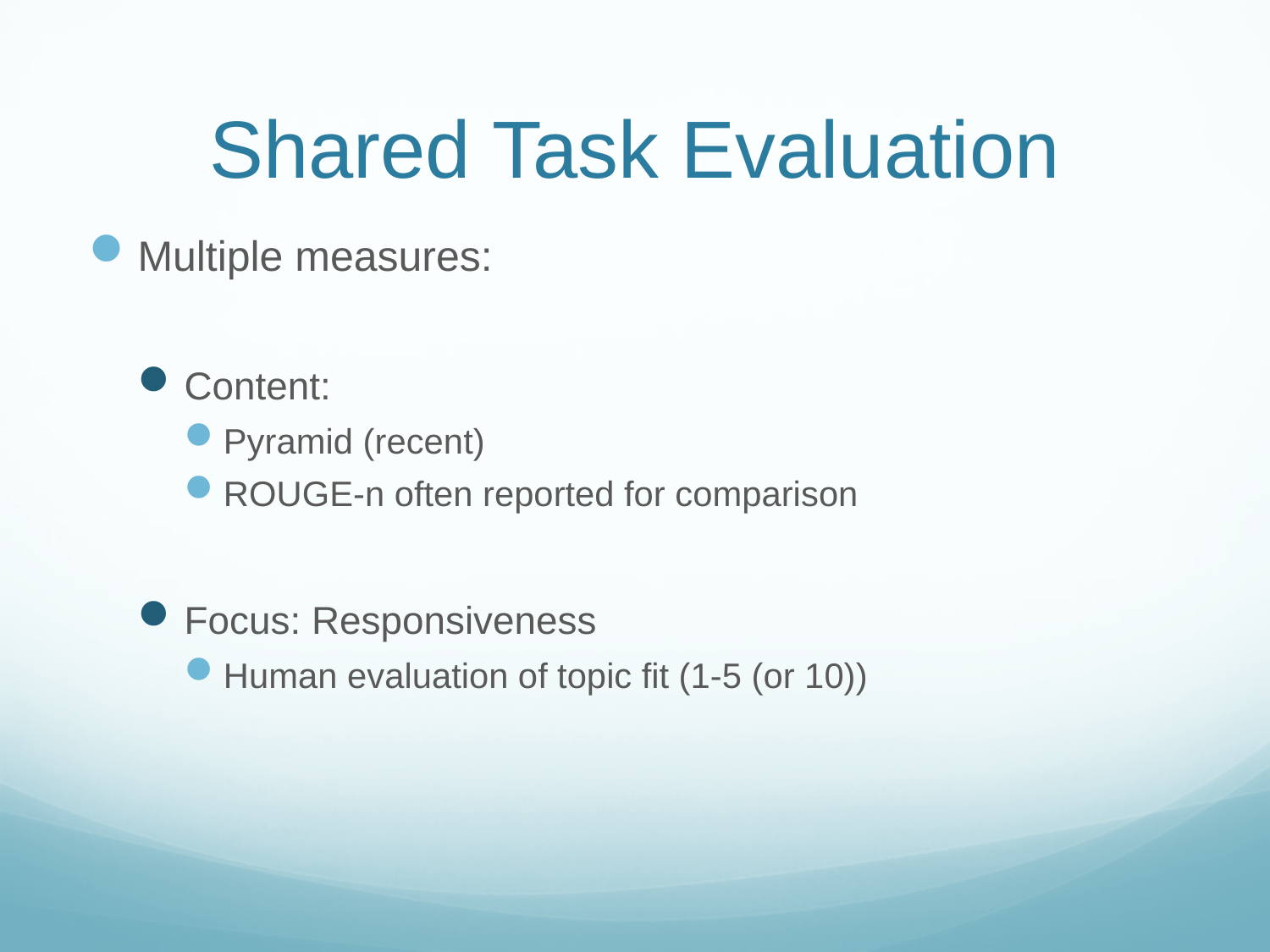

# Shared Task Evaluation
Multiple measures:

Content:
Pyramid (recent)
ROUGE-n often reported for comparison

Focus: Responsiveness
Human evaluation of topic fit (1-5 (or 10))